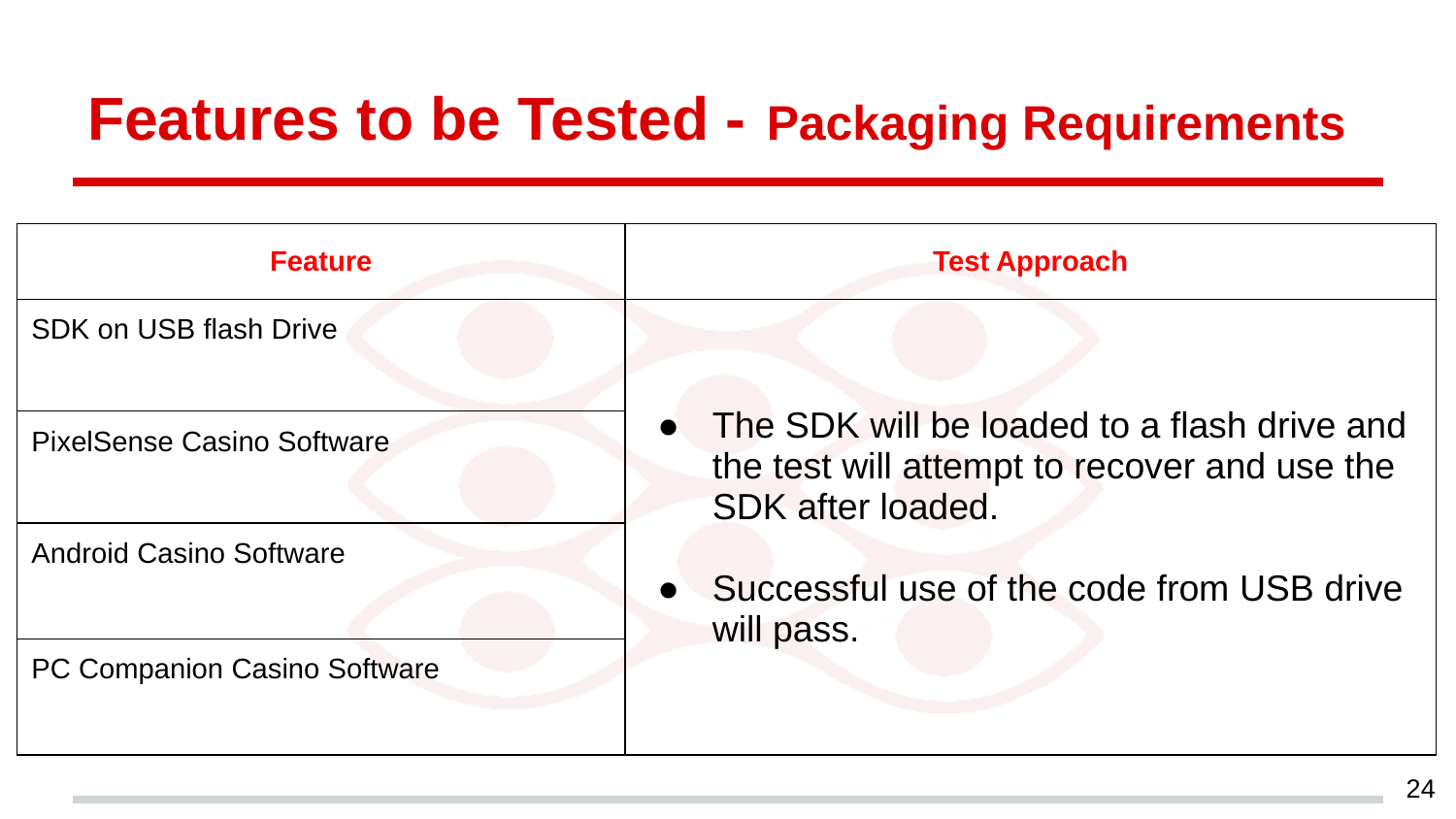

# Features to be Tested - Packaging Requirements
| Feature | Test Approach |
| --- | --- |
| SDK on USB flash Drive | The SDK will be loaded to a flash drive and the test will attempt to recover and use the SDK after loaded. Successful use of the code from USB drive will pass. |
| PixelSense Casino Software |  |
| Android Casino Software |  |
| PC Companion Casino Software |  |
24